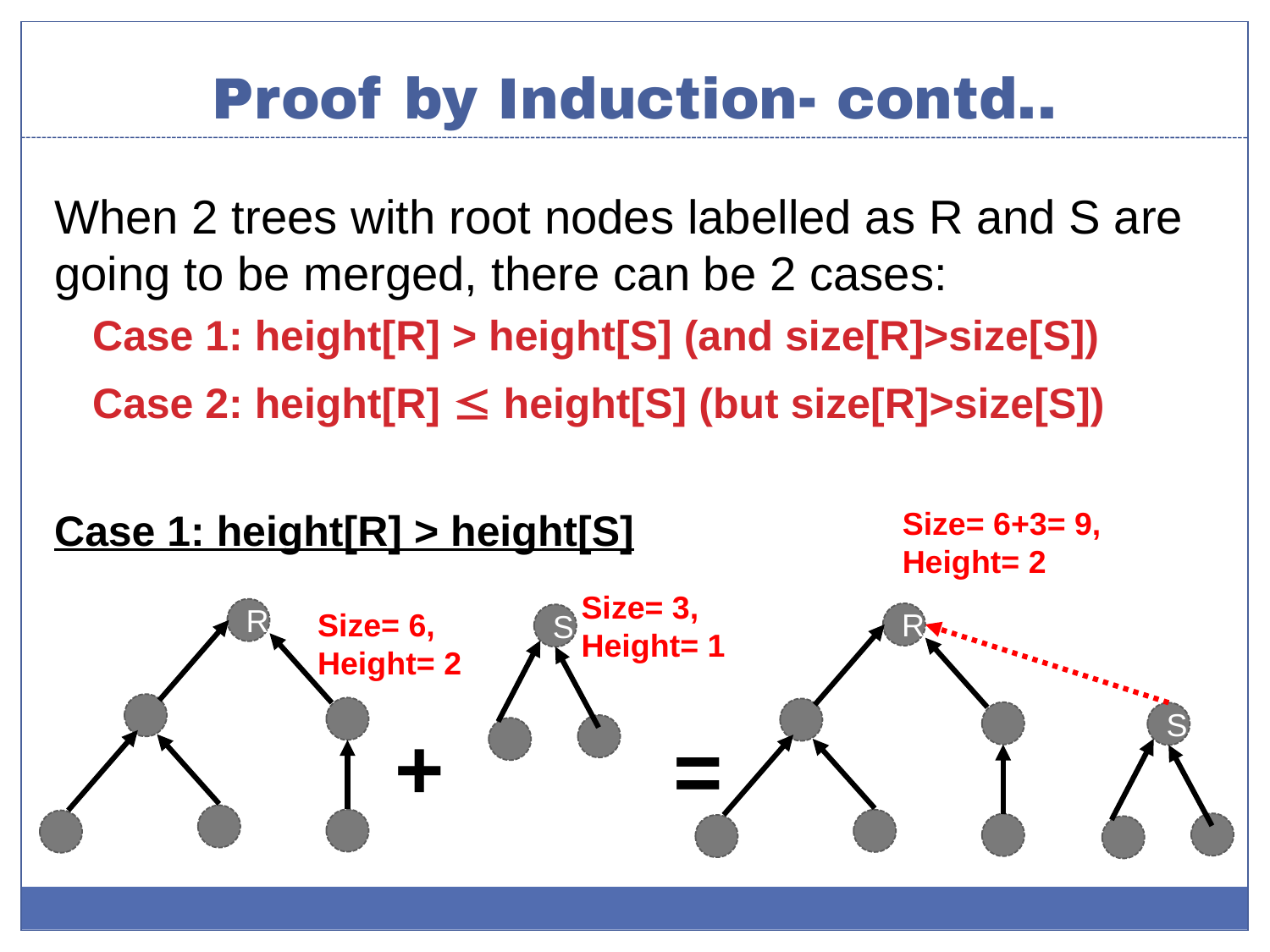

# Proof by Induction- contd..
When 2 trees with root nodes labelled as R and S are going to be merged, there can be 2 cases:
Case 1: height[R] > height[S] (and size[R]>size[S])
Case 2: height[R] ≤ height[S] (but size[R]>size[S])

Case 1: height[R] > height[S]

Size= 6+3= 9,
Height= 2
R

Size= 3,
Height= 1
S

R
Size= 6,
Height= 2

S

+
=